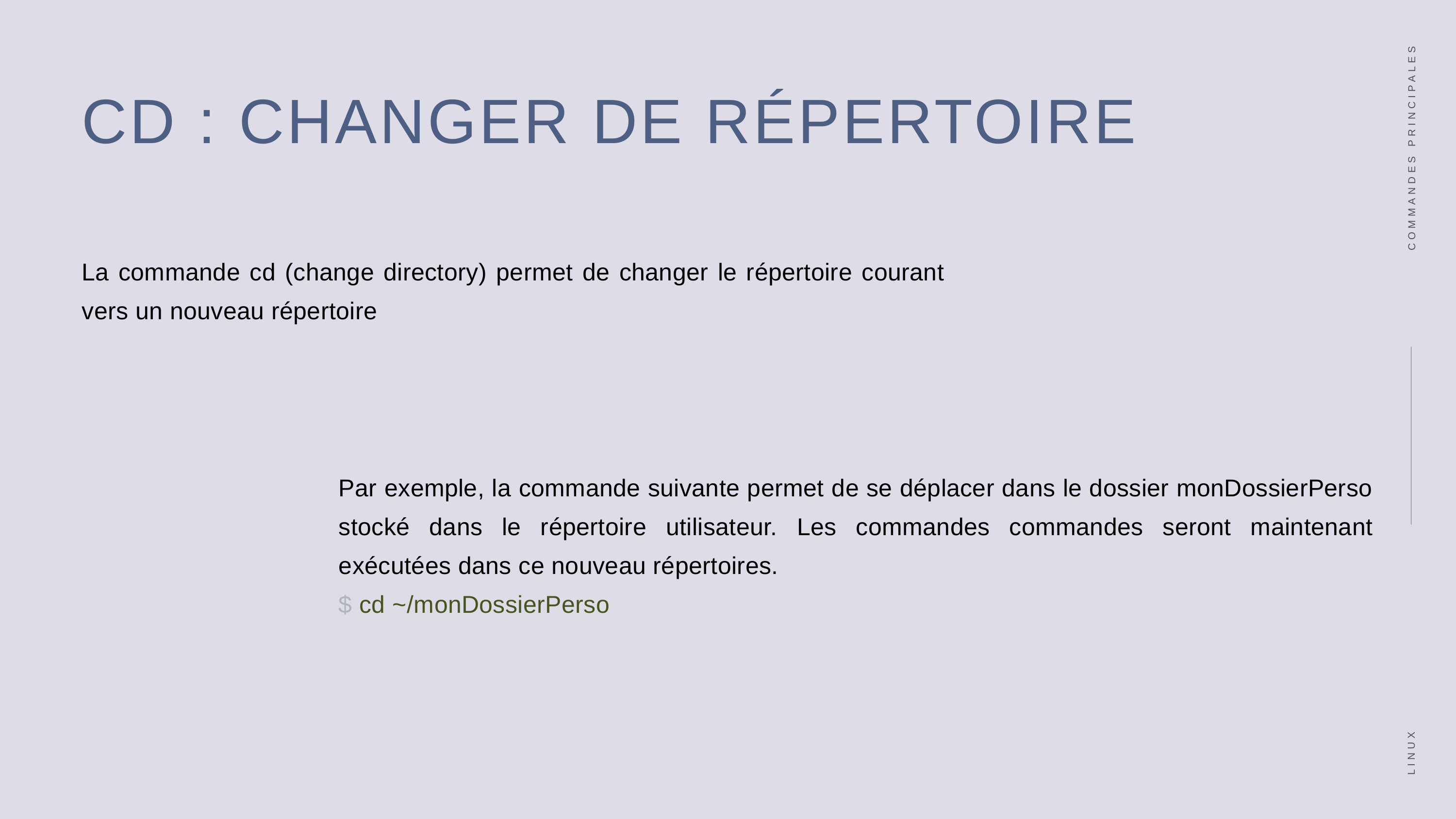

CD : CHANGER DE RÉPERTOIRE
COMMANDES PRINCIPALES
La commande cd (change directory) permet de changer le répertoire courant vers un nouveau répertoire

Par exemple, la commande suivante permet de se déplacer dans le dossier monDossierPerso stocké dans le répertoire utilisateur. Les commandes commandes seront maintenant exécutées dans ce nouveau répertoires.
$ cd ~/monDossierPerso
LINUX